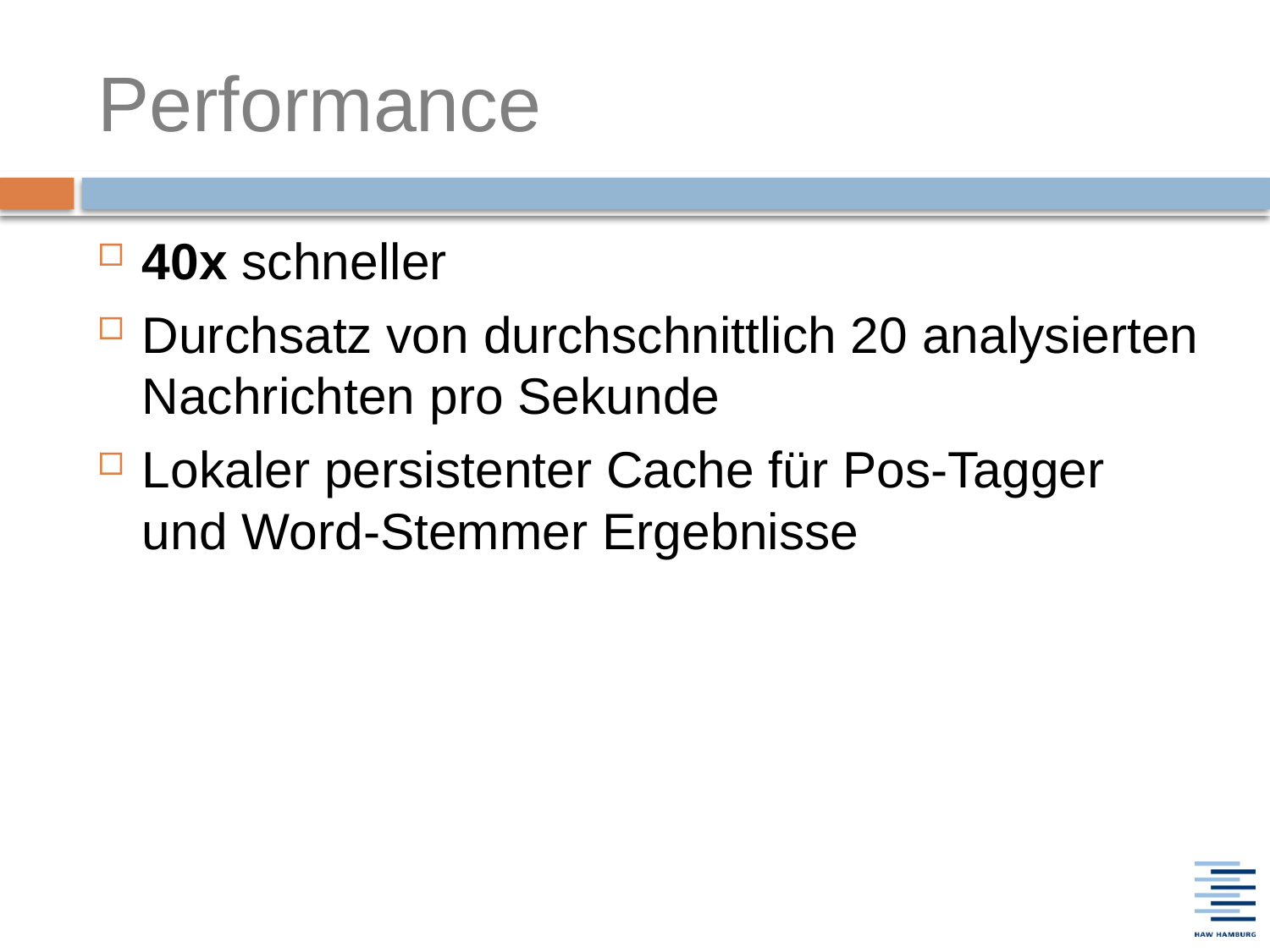

# Performance
40x schneller
Durchsatz von durchschnittlich 20 analysierten Nachrichten pro Sekunde
Lokaler persistenter Cache für Pos-Tagger und Word-Stemmer Ergebnisse